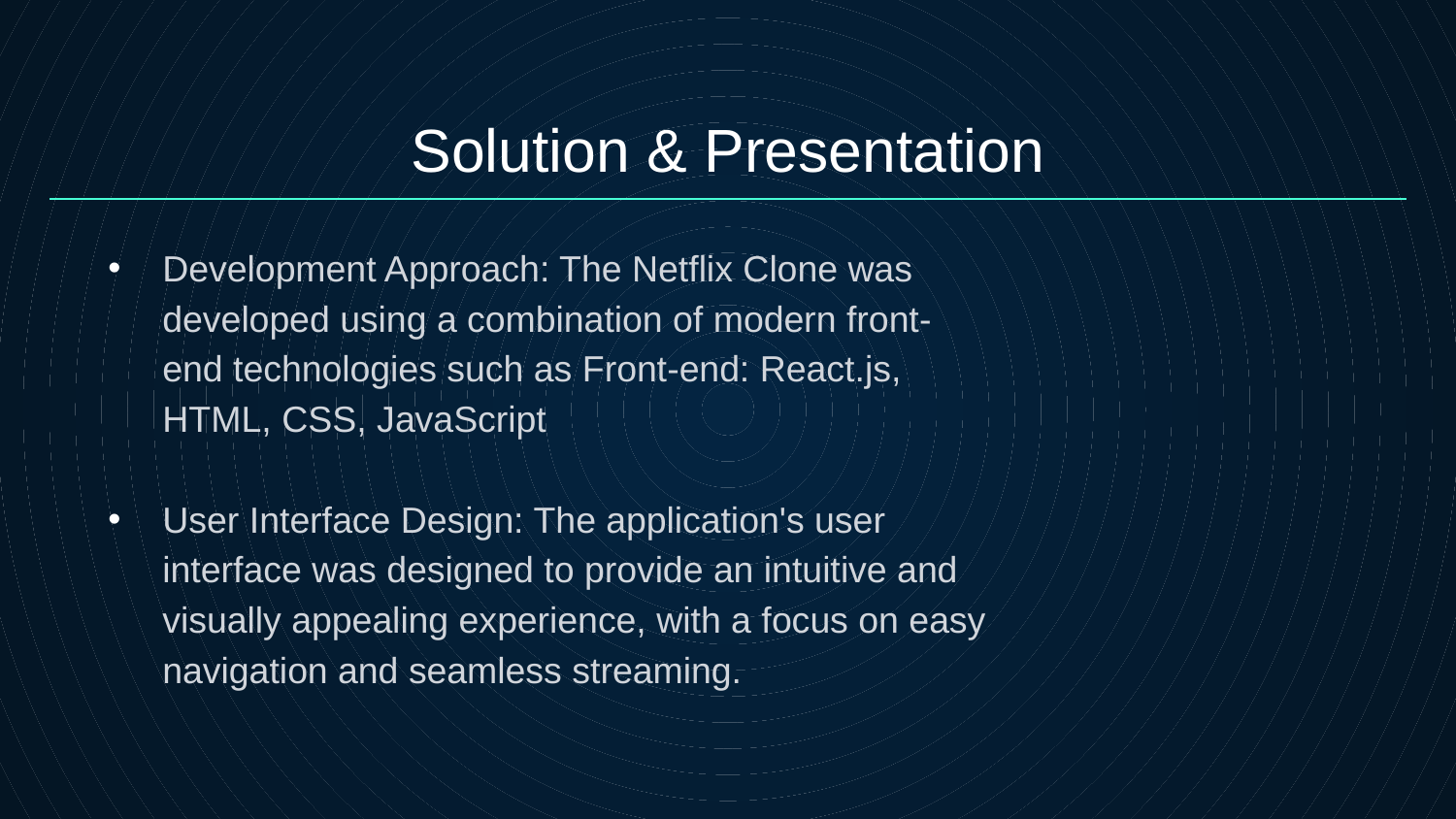

# Solution & Presentation
Development Approach: The Netflix Clone was developed using a combination of modern front-end technologies such as Front-end: React.js, HTML, CSS, JavaScript

User Interface Design: The application's user interface was designed to provide an intuitive and visually appealing experience, with a focus on easy navigation and seamless streaming.